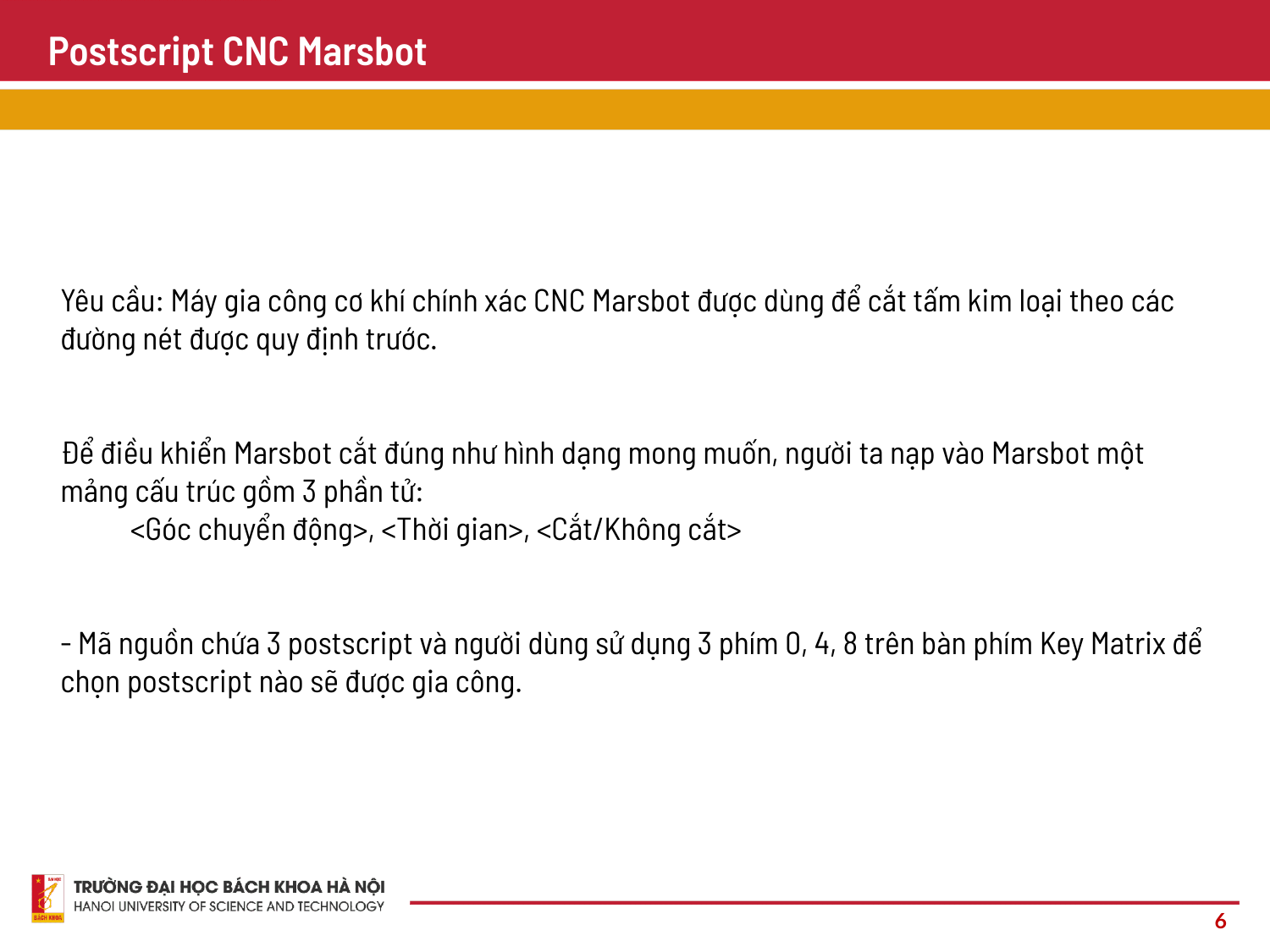

# Postscript CNC Marsbot

Yêu cầu: Máy gia công cơ khí chính xác CNC Marsbot được dùng để cắt tấm kim loại theo các đường nét được quy định trước.

Để điều khiển Marsbot cắt đúng như hình dạng mong muốn, người ta nạp vào Marsbot một mảng cấu trúc gồm 3 phần tử:
 <Góc chuyển động>, <Thời gian>, <Cắt/Không cắt>

- Mã nguồn chứa 3 postscript và người dùng sử dụng 3 phím 0, 4, 8 trên bàn phím Key Matrix để chọn postscript nào sẽ được gia công.

6